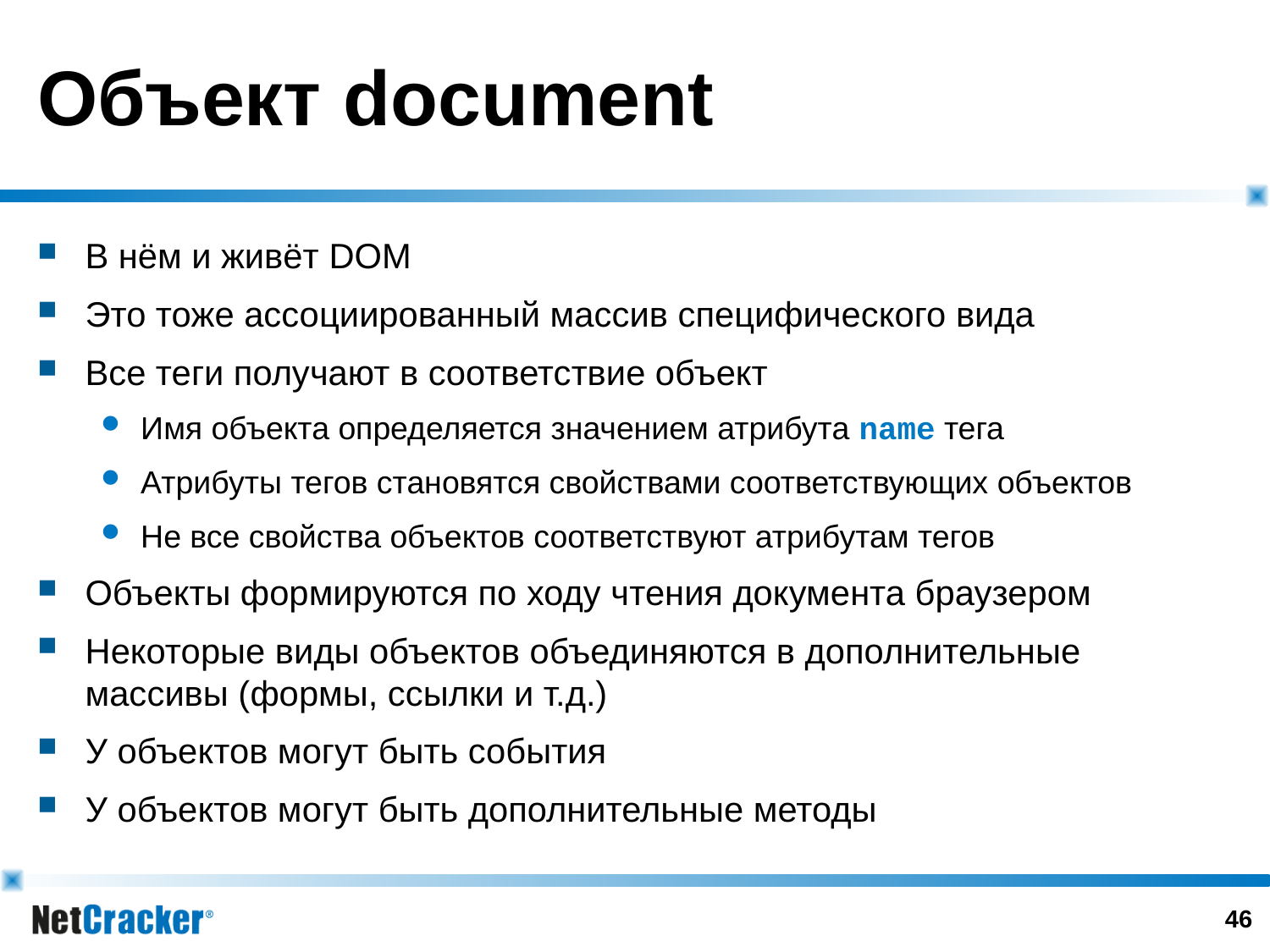

# Объект document
В нём и живёт DOM
Это тоже ассоциированный массив специфического вида
Все теги получают в соответствие объект
Имя объекта определяется значением атрибута name тега
Атрибуты тегов становятся свойствами соответствующих объектов
Не все свойства объектов соответствуют атрибутам тегов
Объекты формируются по ходу чтения документа браузером
Некоторые виды объектов объединяются в дополнительные массивы (формы, ссылки и т.д.)
У объектов могут быть события
У объектов могут быть дополнительные методы

46